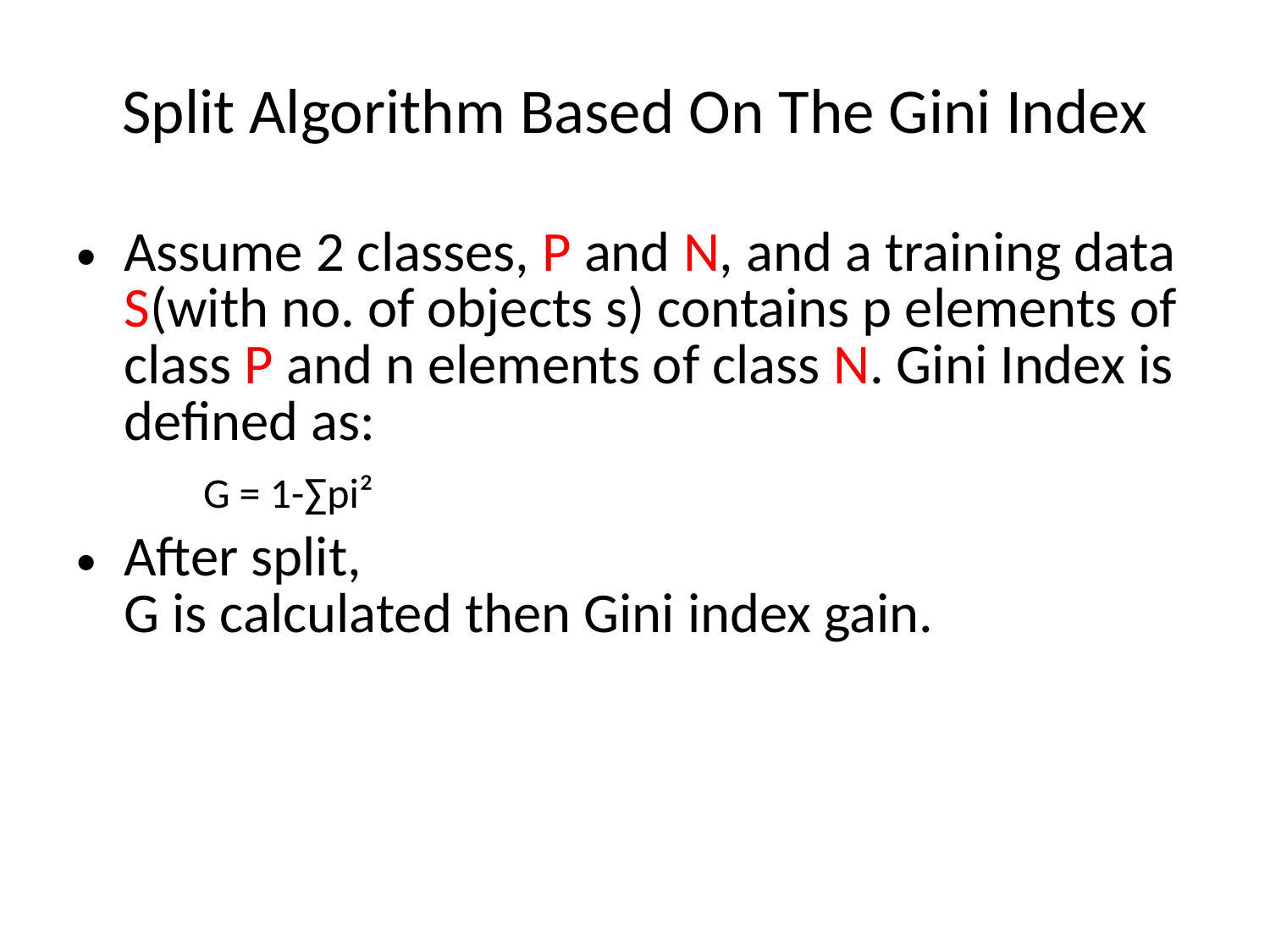

# Split Algorithm Based On The Gini Index
Assume 2 classes, P and N, and a training data S(with no. of objects s) contains p elements of class P and n elements of class N. Gini Index is defined as:
	G = 1-∑pi²
After split,
G is calculated then Gini index gain.